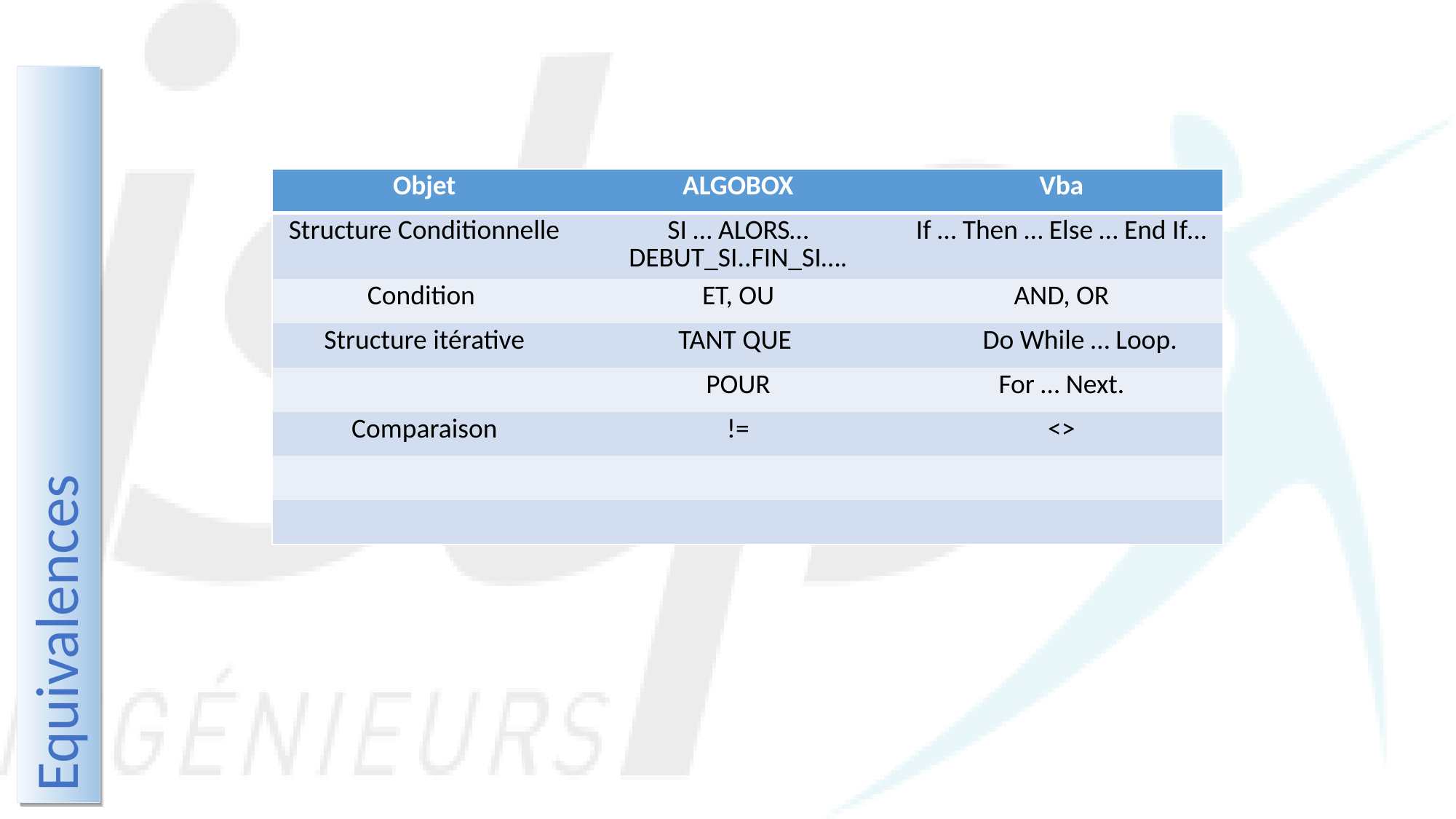

| Objet | ALGOBOX | Vba |
| --- | --- | --- |
| Structure Conditionnelle | SI … ALORS… DEBUT\_SI..FIN\_SI…. | If … Then … Else … End If… |
| Condition | ET, OU | AND, OR |
| Structure itérative | TANT QUE | Do While … Loop. |
|  | POUR | For … Next. |
| Comparaison | != | <> |
|  |  |  |
|  |  |  |
# Equivalences